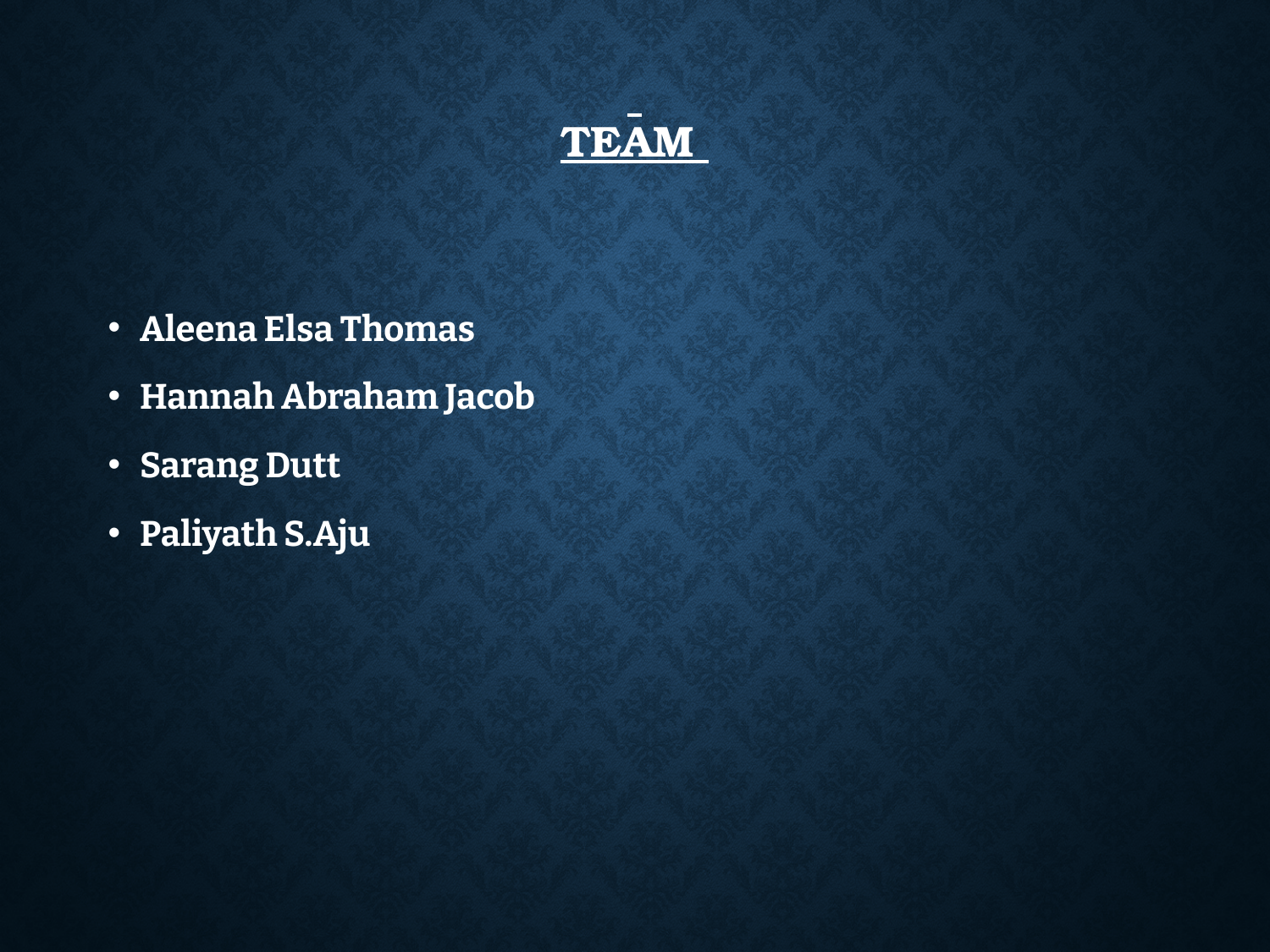

# TEAM
Aleena Elsa Thomas
Hannah Abraham Jacob
Sarang Dutt
Paliyath S.Aju